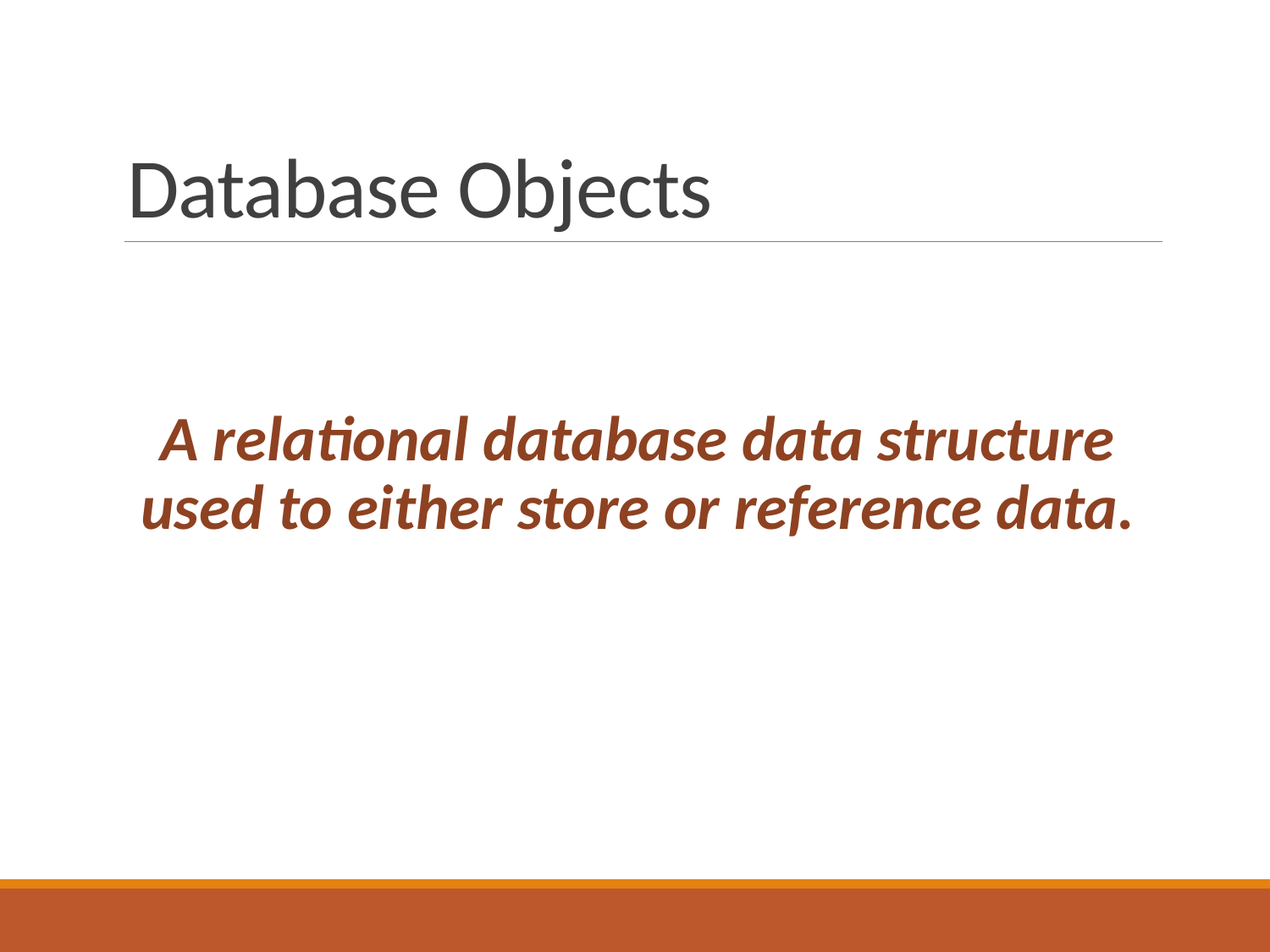

# Database Objects
A relational database data structure used to either store or reference data.